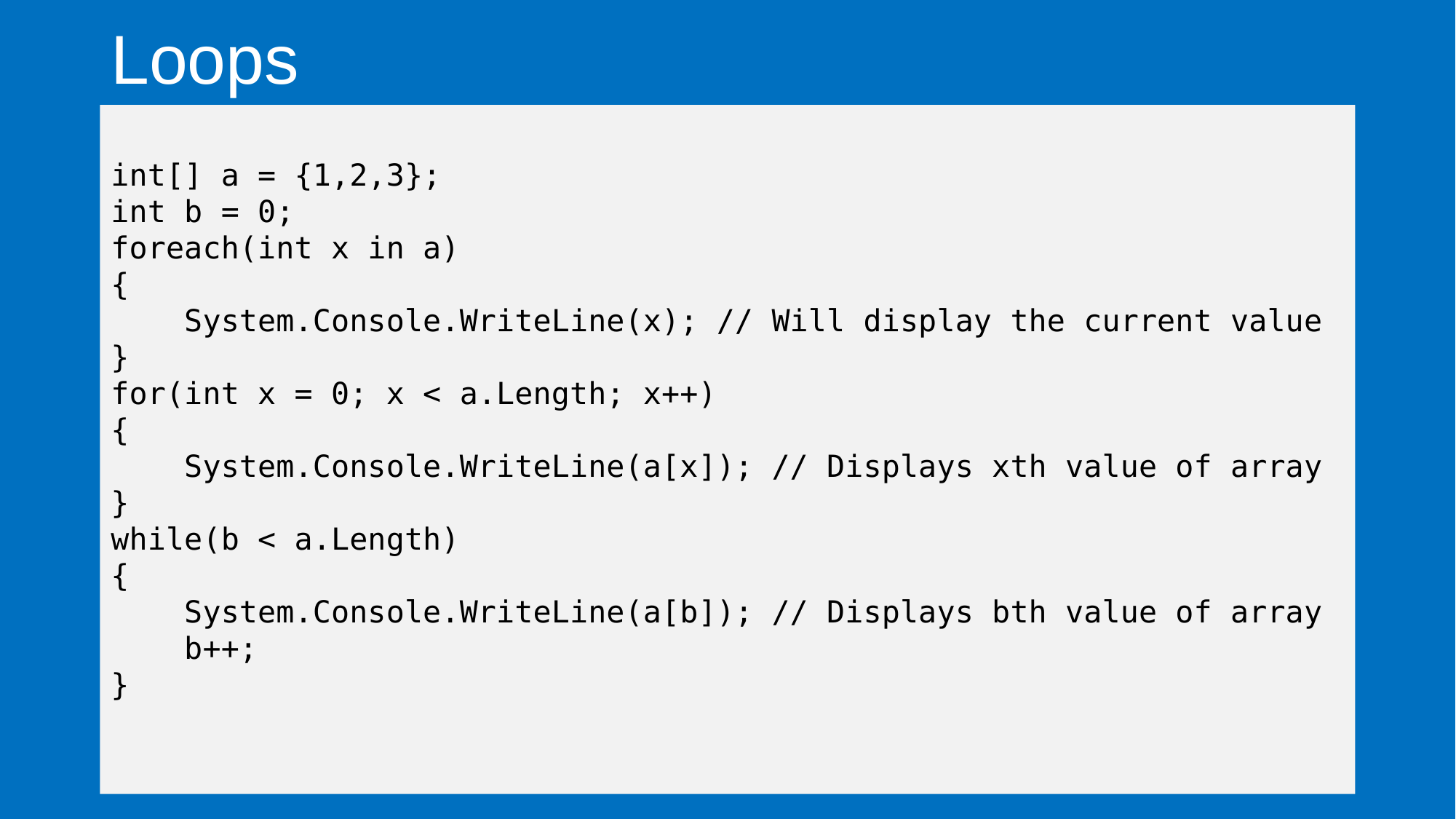

# Loops
int[] a = {1,2,3};
int b = 0;
foreach(int x in a)
{
    System.Console.WriteLine(x); // Will display the current value
}
for(int x = 0; x < a.Length; x++)
{
    System.Console.WriteLine(a[x]); // Displays xth value of array
}
while(b < a.Length)
{
    System.Console.WriteLine(a[b]); // Displays bth value of array
    b++;
}